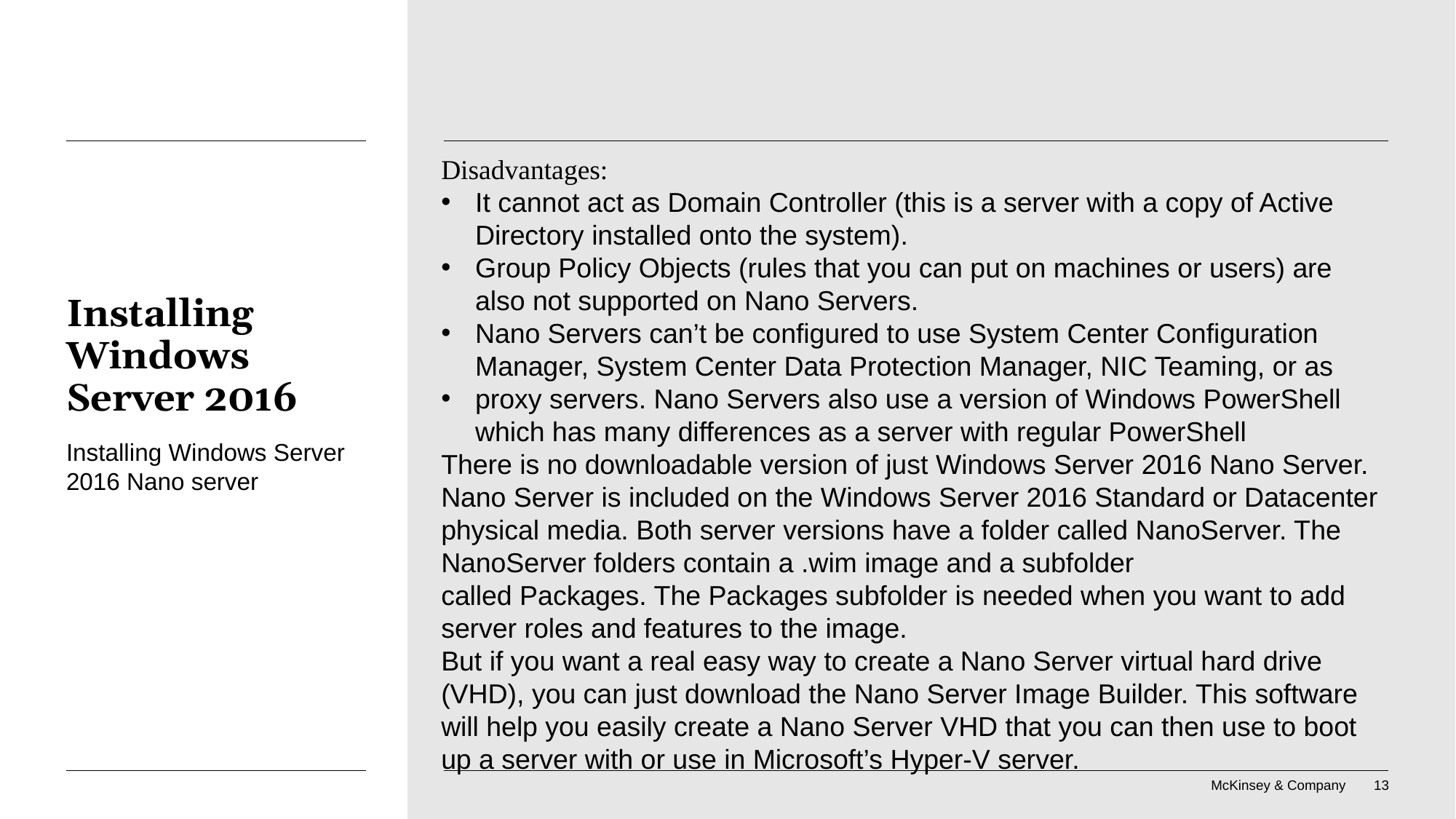

Disadvantages:
It cannot act as Domain Controller (this is a server with a copy of Active Directory installed onto the system).
Group Policy Objects (rules that you can put on machines or users) are also not supported on Nano Servers.
Nano Servers can’t be configured to use System Center Configuration Manager, System Center Data Protection Manager, NIC Teaming, or as
proxy servers. Nano Servers also use a version of Windows PowerShell which has many differences as a server with regular PowerShell
There is no downloadable version of just Windows Server 2016 Nano Server. Nano Server is included on the Windows Server 2016 Standard or Datacenter physical media. Both server versions have a folder called NanoServer. The NanoServer folders contain a .wim image and a subfolder
called Packages. The Packages subfolder is needed when you want to add server roles and features to the image.
But if you want a real easy way to create a Nano Server virtual hard drive (VHD), you can just download the Nano Server Image Builder. This software will help you easily create a Nano Server VHD that you can then use to boot up a server with or use in Microsoft’s Hyper-V server.
# Installing Windows Server 2016
Installing Windows Server 2016 Nano server